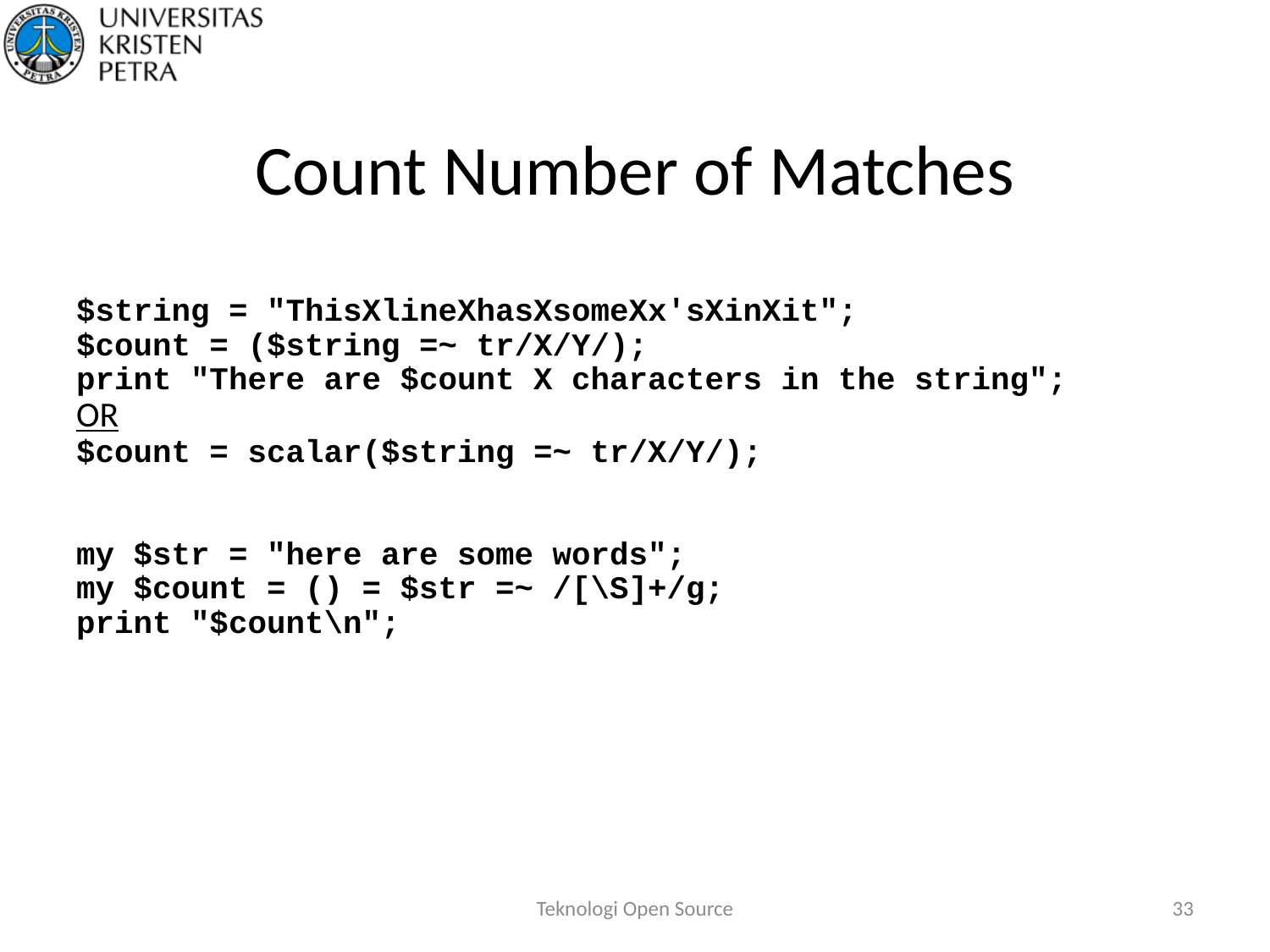

# Count Number of Matches

$string = "ThisXlineXhasXsomeXx'sXinXit";
$count = ($string =~ tr/X/Y/);
print "There are $count X characters in the string";
OR
$count = scalar($string =~ tr/X/Y/);

my $str = "here are some words";
my $count = () = $str =~ /[\S]+/g;
print "$count\n";
Teknologi Open Source
33